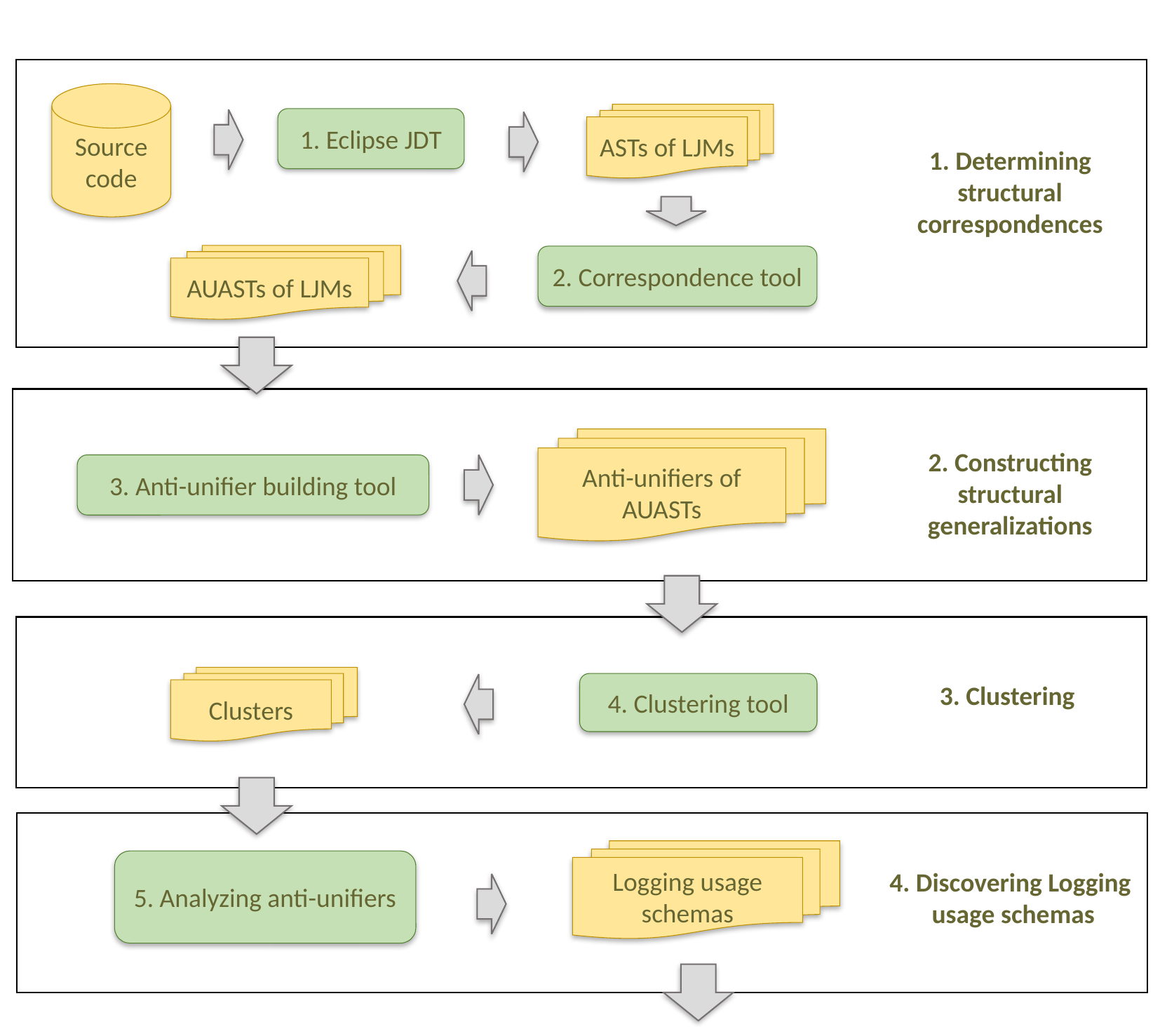

Source code
ASTs of LJMs
1. Eclipse JDT

1. Determining structural correspondences

AUASTs of LJMs
2. Correspondence tool

Anti-unifiers of AUASTs
2. Constructing structural generalizations

3. Anti-unifier building tool

Clusters
3. Clustering
4. Clustering tool

Logging usage schemas
5. Analyzing anti-unifiers
4. Discovering Logging
 usage schemas